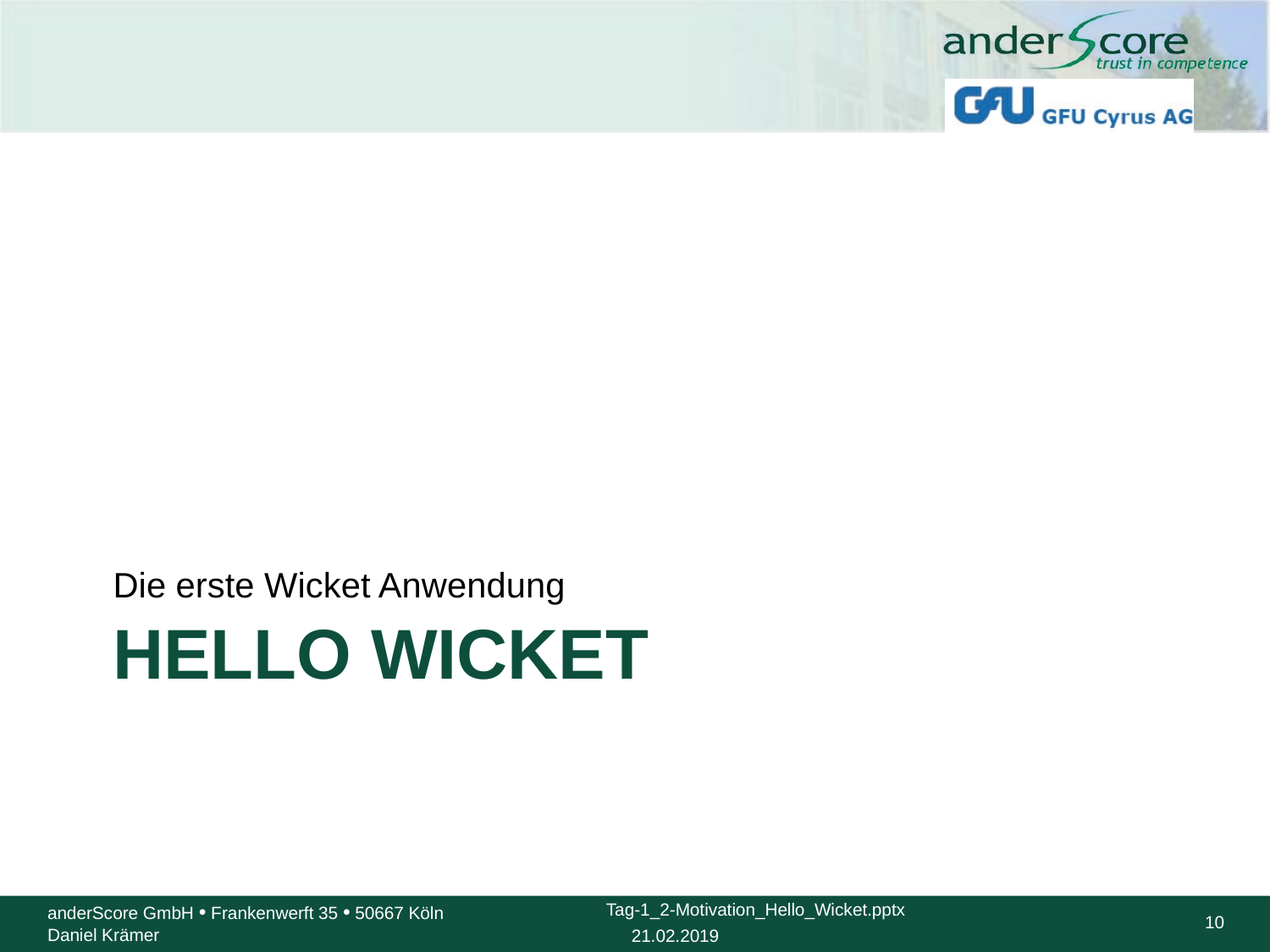

Die erste Wicket Anwendung
# Hello Wicket